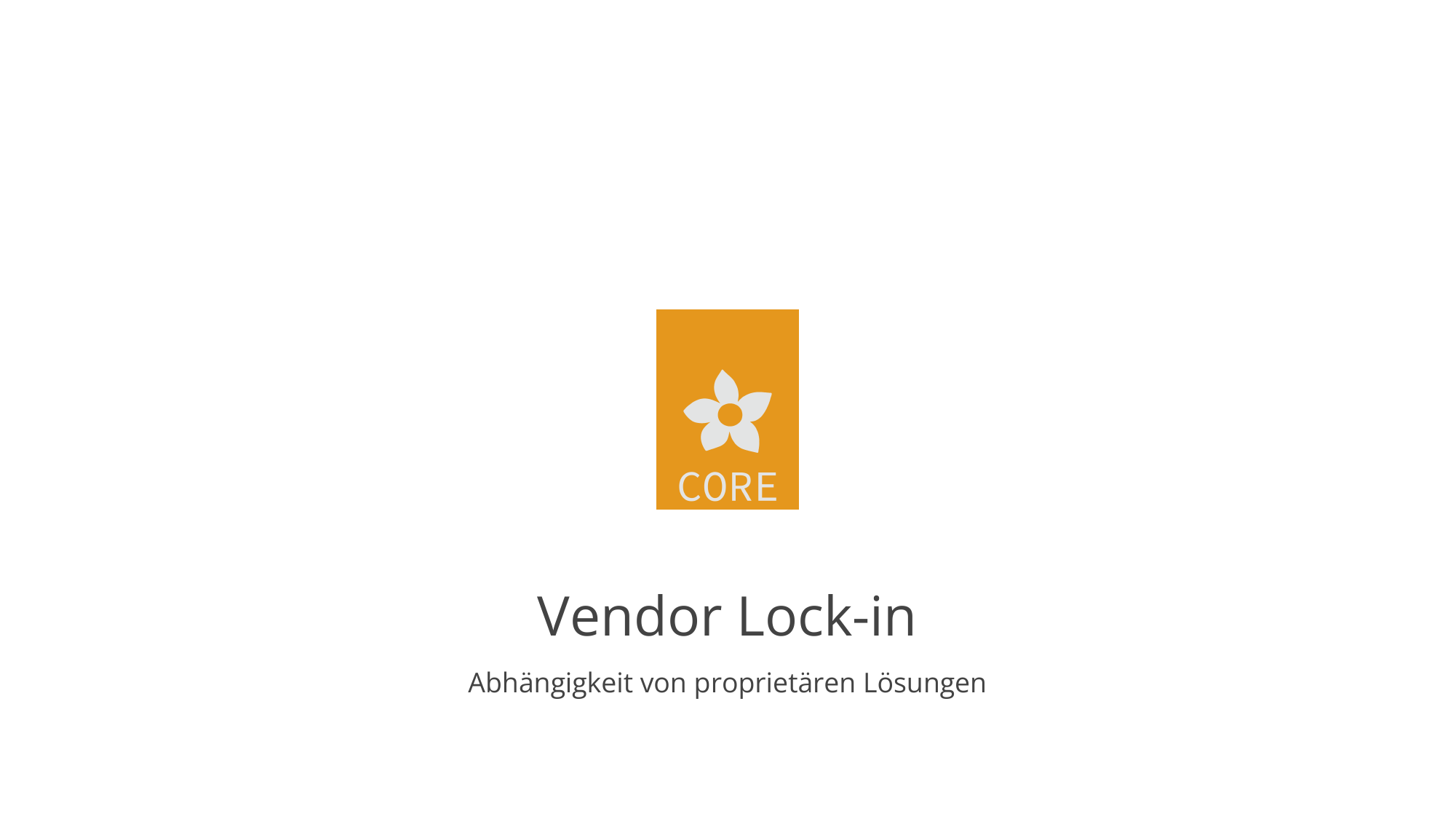

# Vendor Lock-in
Abhängigkeit von proprietären Lösungen